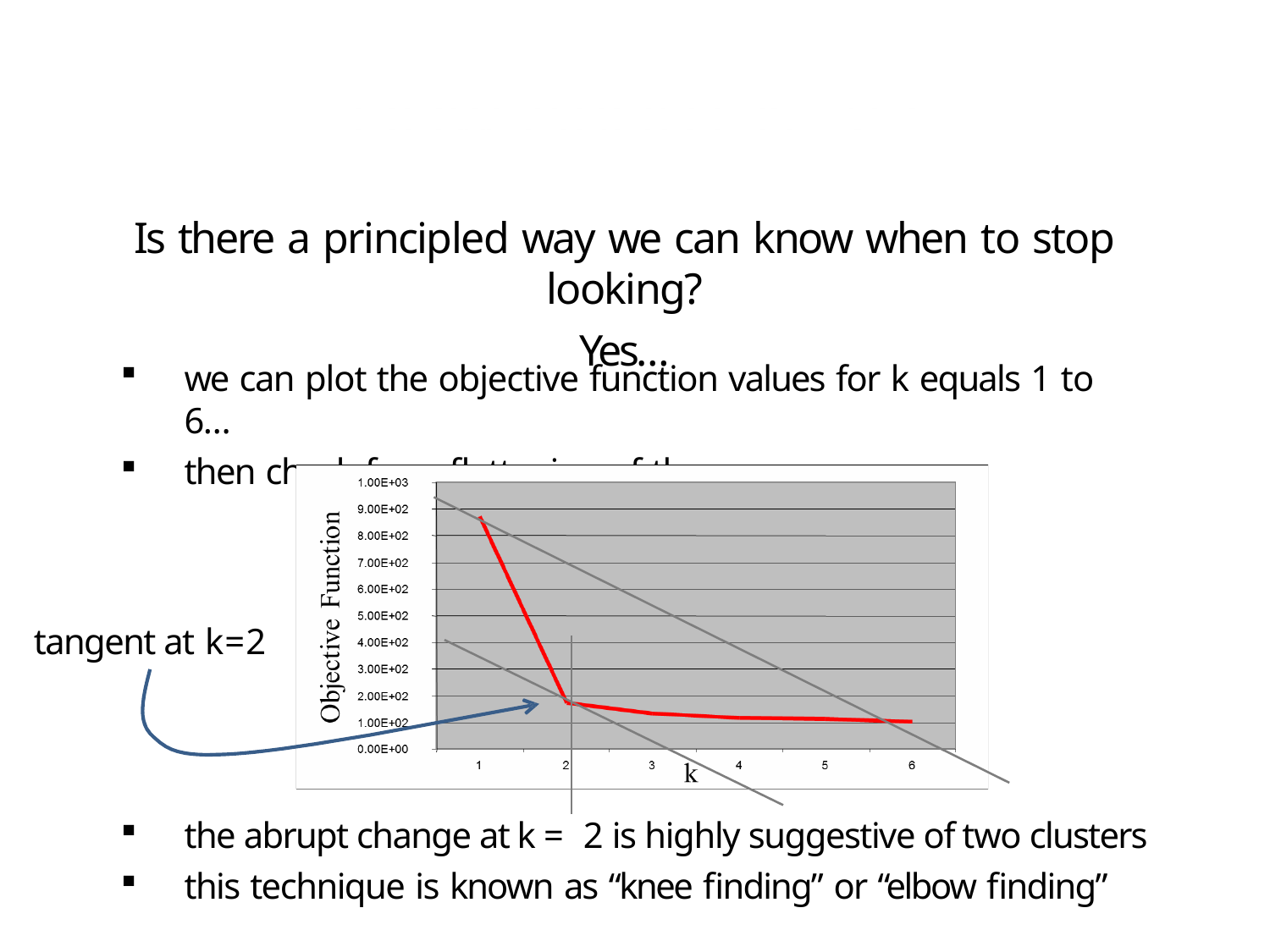

# Is there a principled way we can know when to stop looking?
Yes…
we can plot the objective function values for k equals 1 to 6…
then check for a flattening of the curve

tangent at k=2

the abrupt change at k = 2 is highly suggestive of two clusters
this technique is known as “knee finding” or “elbow finding”